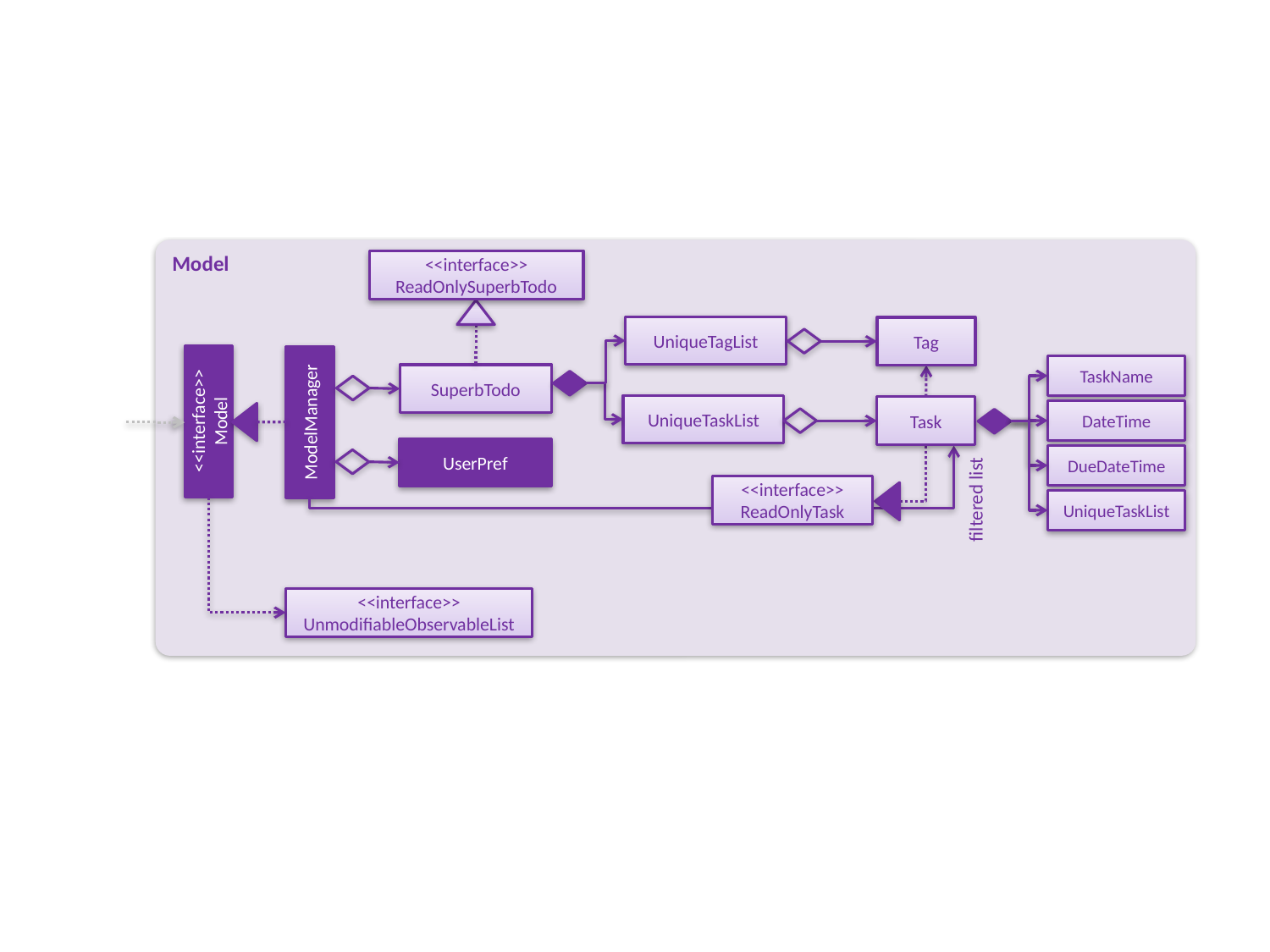

Model
<<interface>>
ReadOnlySuperbTodo

UniqueTagList
Tag

TaskName
SuperbTodo

UniqueTaskList
Task
<<interface>>
Model
ModelManager
DateTime

UserPref
DueDateTime

<<interface>>
ReadOnlyTask
filtered list

UniqueTaskList
<<interface>>
UnmodifiableObservableList